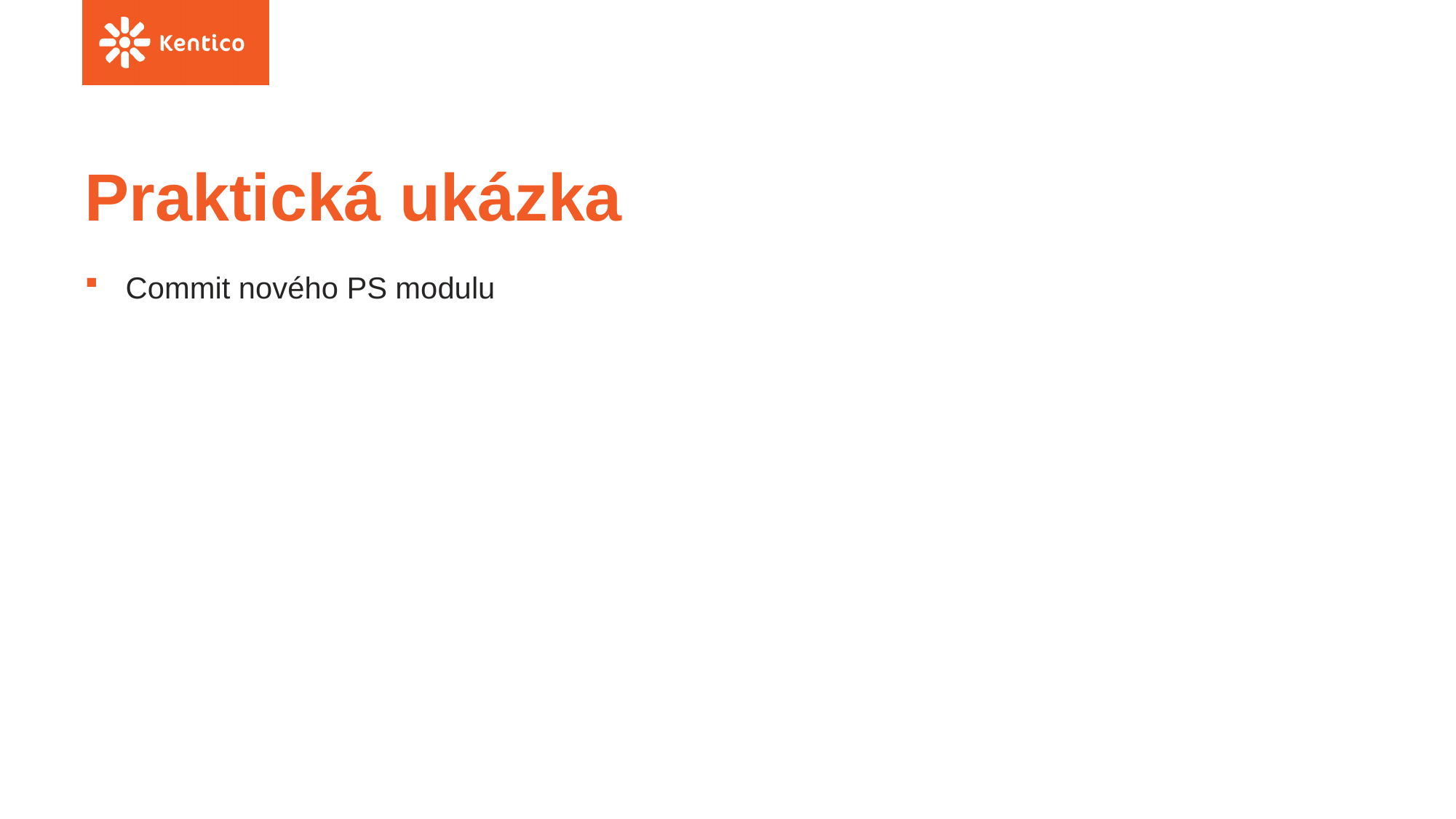

# Praktická ukázka
Commit nového PS modulu